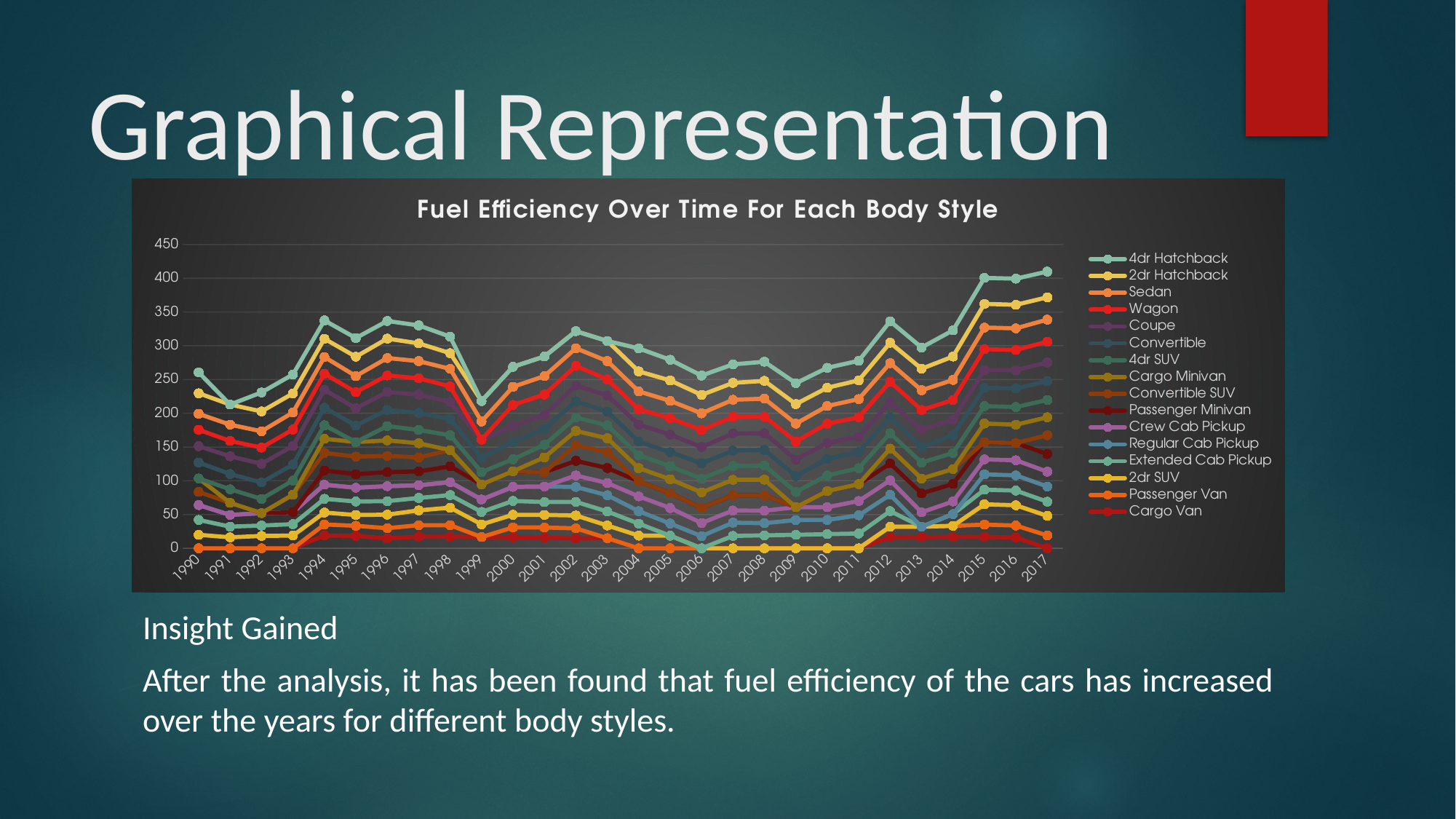

# Graphical Representation

### Chart: Fuel Efficiency Over Time For Each Body Style

| Category | Cargo Van | Passenger Van | 2dr SUV | Extended Cab Pickup | Regular Cab Pickup | Crew Cab Pickup | Passenger Minivan | Convertible SUV | Cargo Minivan | 4dr SUV | Convertible | Coupe | Wagon | Sedan | 2dr Hatchback | 4dr Hatchback |
|---|---|---|---|---|---|---|---|---|---|---|---|---|---|---|---|---|
| 1990 | None | None | 20.0 | 22.0 | 22.0 | None | 19.5 | None | 20.0 | None | 23.5 | 24.272727272727273 | 24.3 | 23.653846153846153 | 30.4 | 31.0 |
| 1991 | None | None | 16.25 | 15.833333333333334 | 17.285714285714285 | None | 18.0 | None | None | 20.0 | 22.625 | 26.25 | 22.727272727272727 | 24.11111111111111 | 29.833333333333332 | None |
| 1992 | None | None | 18.285714285714285 | 15.4 | 18.428571428571427 | None | None | None | None | 21.0 | 24.375 | 27.636363636363637 | 24.0 | 24.175 | 29.392857142857142 | 28.166666666666668 |
| 1993 | None | None | 18.857142857142858 | 16.90909090909091 | 17.625 | None | None | 26.0 | None | 21.0 | 23.818181818181817 | 27.333333333333332 | 24.416666666666668 | 25.2 | 28.25925925925926 | 28.125 |
| 1994 | 19.0 | 16.333333333333332 | 17.625 | 20.285714285714285 | 21.0 | None | 21.0 | 26.0 | 21.0 | 20.0 | 26.0 | 26.6 | 23.636363636363637 | 24.90625 | 27.05263157894737 | 27.142857142857142 |
| 1995 | 18.333333333333332 | 15.0 | 16.0 | 20.0 | 20.375 | None | 20.1 | 26.0 | 21.5 | None | 24.5 | 25.607142857142858 | 23.88888888888889 | 23.884615384615383 | 28.6 | 27.666666666666668 |
| 1996 | 14.8 | 15.0 | 20.0 | 20.0 | 22.2 | None | 20.77777777777778 | 24.0 | 23.0 | 21.25 | 23.8 | 26.6 | 24.571428571428573 | 25.833333333333332 | 28.8 | 26.125 |
| 1997 | 17.2 | 17.0 | 22.0 | 18.357142857142858 | 18.785714285714285 | None | 20.555555555555557 | 20.666666666666668 | 21.0 | 19.7 | 25.285714285714285 | 26.928571428571427 | 24.4 | 25.42105263157895 | 26.25 | 26.666666666666668 |
| 1998 | 17.2 | 17.0 | 26.0 | 18.625 | 19.151515151515152 | None | 23.333333333333332 | 24.0 | None | 22.11111111111111 | 23.666666666666668 | 25.642857142857142 | 23.0 | 26.1 | 23.2 | 24.5 |
| 1999 | 16.666666666666668 | None | 18.75 | 18.423076923076923 | 18.428571428571427 | None | 22.333333333333332 | None | None | 18.3 | 21.5 | 26.5 | None | 26.875 | 30.333333333333332 | None |
| 2000 | 16.4 | 14.5 | 18.75 | 20.5 | 20.833333333333332 | None | 23.166666666666668 | None | None | 17.733333333333334 | 25.285714285714285 | 24.166666666666668 | 31.0 | 26.863636363636363 | 29.727272727272727 | None |
| 2001 | 15.8 | 15.0 | 18.666666666666668 | 19.0 | 23.0 | None | 21.2 | None | 22.0 | 18.727272727272727 | 23.4375 | 20.294117647058822 | 30.625 | 27.37735849056604 | 29.0 | None |
| 2002 | 14.6 | 15.0 | 19.0 | 20.22222222222222 | 22.066666666666666 | 17.0 | 21.6875 | 23.285714285714285 | 21.0 | 19.794117647058822 | 24.071428571428573 | 23.6 | 28.88888888888889 | 26.14 | 25.25 | None |
| 2003 | 15.0 | None | 18.75 | 20.77777777777778 | 24.083333333333332 | 18.0 | 22.2972972972973 | 23.4 | 20.666666666666668 | 19.228571428571428 | 20.23076923076923 | 23.87878787878788 | 24.0 | 27.057692307692307 | 29.75 | None |
| 2004 | None | None | 18.75 | 17.75 | 18.46153846153846 | 22.0 | 22.2 | None | 19.6 | 19.040816326530614 | 20.1 | 25.266666666666666 | 22.8 | 26.424242424242426 | 29.714285714285715 | 34.0 |
| 2005 | None | None | 18.666666666666668 | None | 18.0 | 23.0 | 21.954545454545453 | None | 20.666666666666668 | 19.333333333333332 | 20.727272727272727 | 26.0 | 24.27777777777778 | 25.75409836065574 | 30.333333333333332 | 30.6 |
| 2006 | None | None | None | None | 18.0 | 19.384615384615383 | 22.45 | None | 23.0 | 20.194444444444443 | 22.857142857142858 | 24.25925925925926 | 25.0 | 24.75 | 27.25 | 28.75 |
| 2007 | None | None | None | 18.389830508474578 | 19.576923076923077 | 18.033333333333335 | 22.75 | None | 22.666666666666668 | 20.462962962962962 | 22.76 | 25.2 | 24.8 | 25.307692307692307 | 25.09090909090909 | 27.454545454545453 |
| 2008 | None | None | None | 19.22222222222222 | 18.0 | 18.431818181818183 | 23.0 | None | 23.0 | 20.765625 | 23.19047619047619 | 24.789473684210527 | 24.714285714285715 | 26.52173913043478 | 26.428571428571427 | 28.333333333333332 |
| 2009 | None | None | None | 19.954545454545453 | 21.857142857142858 | 19.029411764705884 | None | None | None | 22.591397849462364 | 23.55 | 24.225806451612904 | 26.848484848484848 | 26.545454545454547 | 29.0 | 31.0 |
| 2010 | None | None | None | 21.0 | 21.0 | 18.945945945945947 | 23.857142857142858 | None | None | 23.254545454545454 | 24.263157894736842 | 23.833333333333332 | 28.47826086956522 | 26.123076923076923 | 27.125 | 29.5 |
| 2011 | None | None | None | 21.9 | 27.0 | 21.1 | 25.0 | None | None | 23.583333333333332 | 23.944444444444443 | 22.73913043478261 | 28.733333333333334 | 27.01298701298701 | 27.833333333333332 | 28.93103448275862 |
| 2012 | 16.666666666666668 | 15.333333333333334 | None | 23.0625 | 24.125 | 21.433333333333334 | 25.0 | 22.0 | None | 22.704545454545453 | 23.576923076923077 | 22.37142857142857 | 30.441176470588236 | 27.604938271604937 | 30.214285714285715 | 31.761904761904763 |
| 2013 | 16.666666666666668 | 15.333333333333334 | None | None | None | 21.318181818181817 | 28.0 | 22.0 | None | 23.589285714285715 | 23.181818181818183 | 25.404761904761905 | 29.394736842105264 | 29.234375 | 31.90909090909091 | 31.42 |
| 2014 | 16.857142857142858 | 16.375 | None | 17.4 | None | 18.714285714285715 | 26.0 | 22.0 | None | 23.808333333333334 | 26.157894736842106 | 23.16883116883117 | 29.25 | 29.631067961165048 | 34.75 | 38.80952380952381 |
| 2015 | 17.0 | 18.142857142857142 | 30.0 | 21.65934065934066 | 22.742857142857144 | 22.12121212121212 | 25.653846153846153 | None | 27.5 | 25.763500931098697 | 27.223776223776223 | 26.16931216931217 | 30.984375 | 32.0754039497307 | 35.02985074626866 | 38.496350364963504 |
| 2016 | 16.0 | 17.714285714285715 | 30.0 | 21.78409090909091 | 22.529411764705884 | 22.37593984962406 | 25.5 | None | 27.11111111111111 | 26.196581196581196 | 27.516666666666666 | 27.10989010989011 | 29.982456140350877 | 31.978003384094755 | 34.875 | 38.76271186440678 |
| 2017 | None | 19.0 | 29.0 | 20.986842105263158 | 22.529411764705884 | 21.96153846153846 | 26.055555555555557 | 28.0 | 26.5 | 25.709745762711865 | 27.80263157894737 | 27.717241379310344 | 30.864864864864863 | 32.66139954853273 | 33.06666666666667 | 38.03478260869565 |

Insight Gained
After the analysis, it has been found that fuel efficiency of the cars has increased over the years for different body styles.